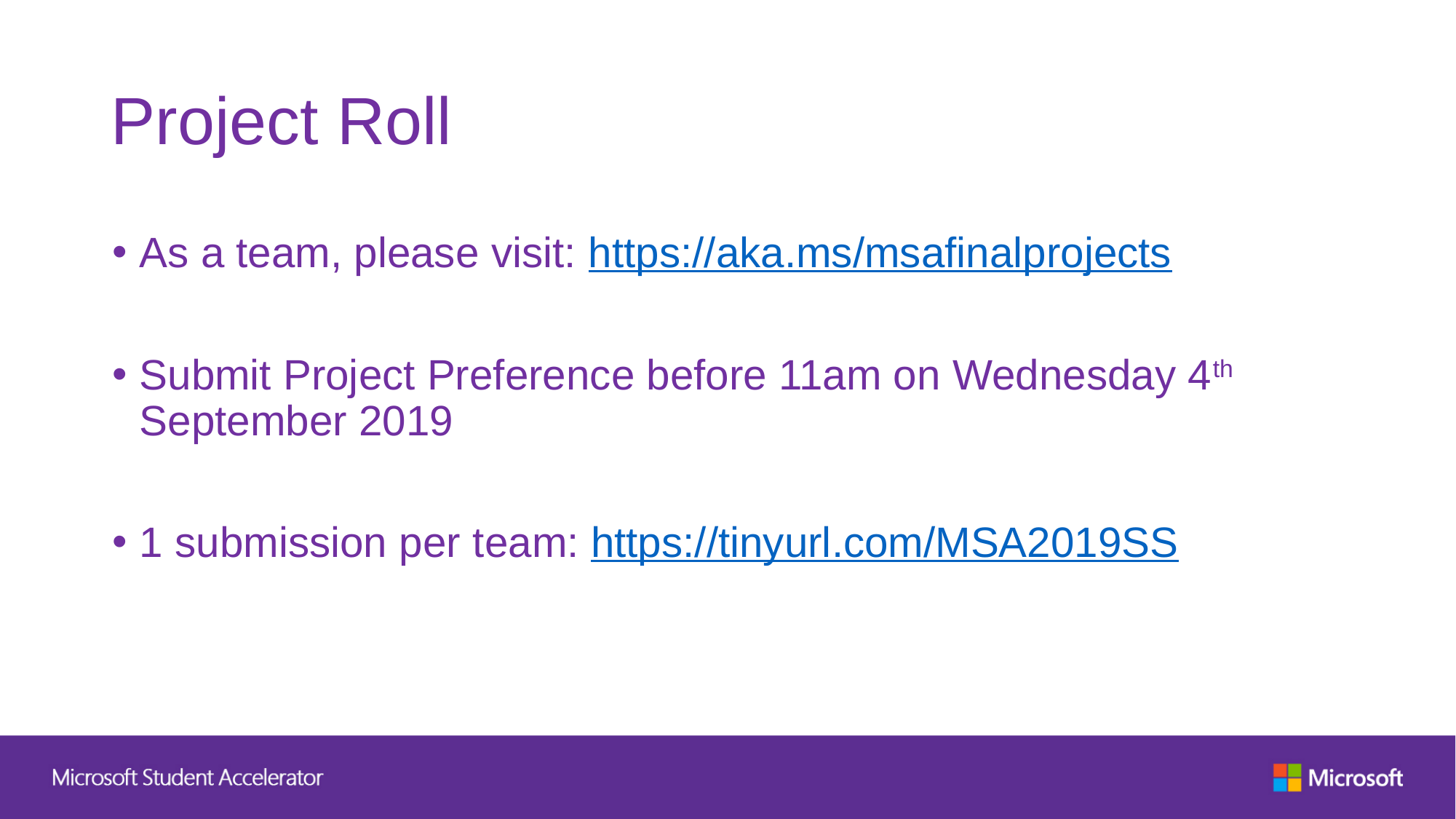

# Project Roll
As a team, please visit: https://aka.ms/msafinalprojects

Submit Project Preference before 11am on Wednesday 4th September 2019

1 submission per team: https://tinyurl.com/MSA2019SS